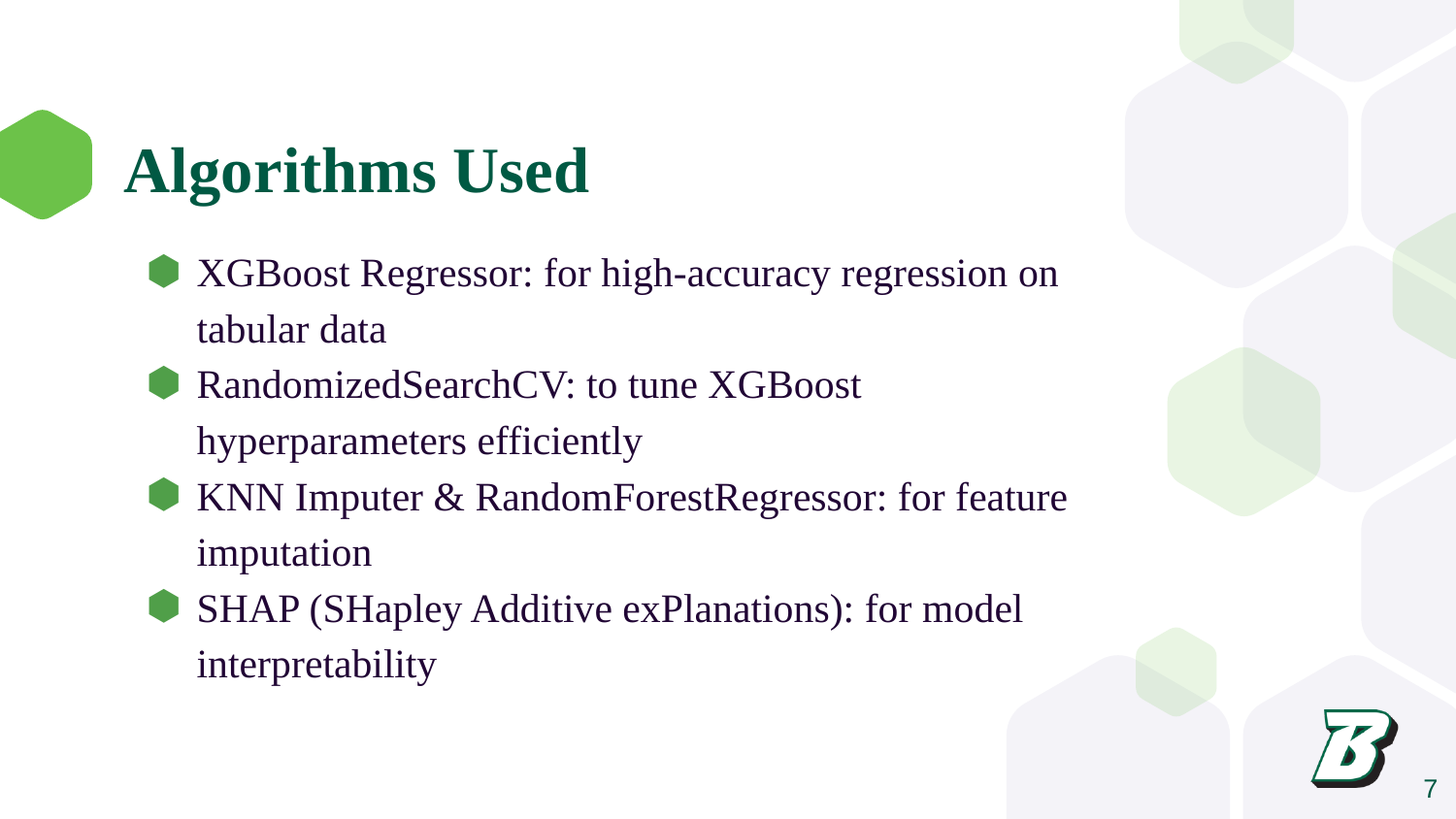

# Algorithms Used
XGBoost Regressor: for high-accuracy regression on tabular data
RandomizedSearchCV: to tune XGBoost hyperparameters efficiently
KNN Imputer & RandomForestRegressor: for feature imputation
SHAP (SHapley Additive exPlanations): for model interpretability

7